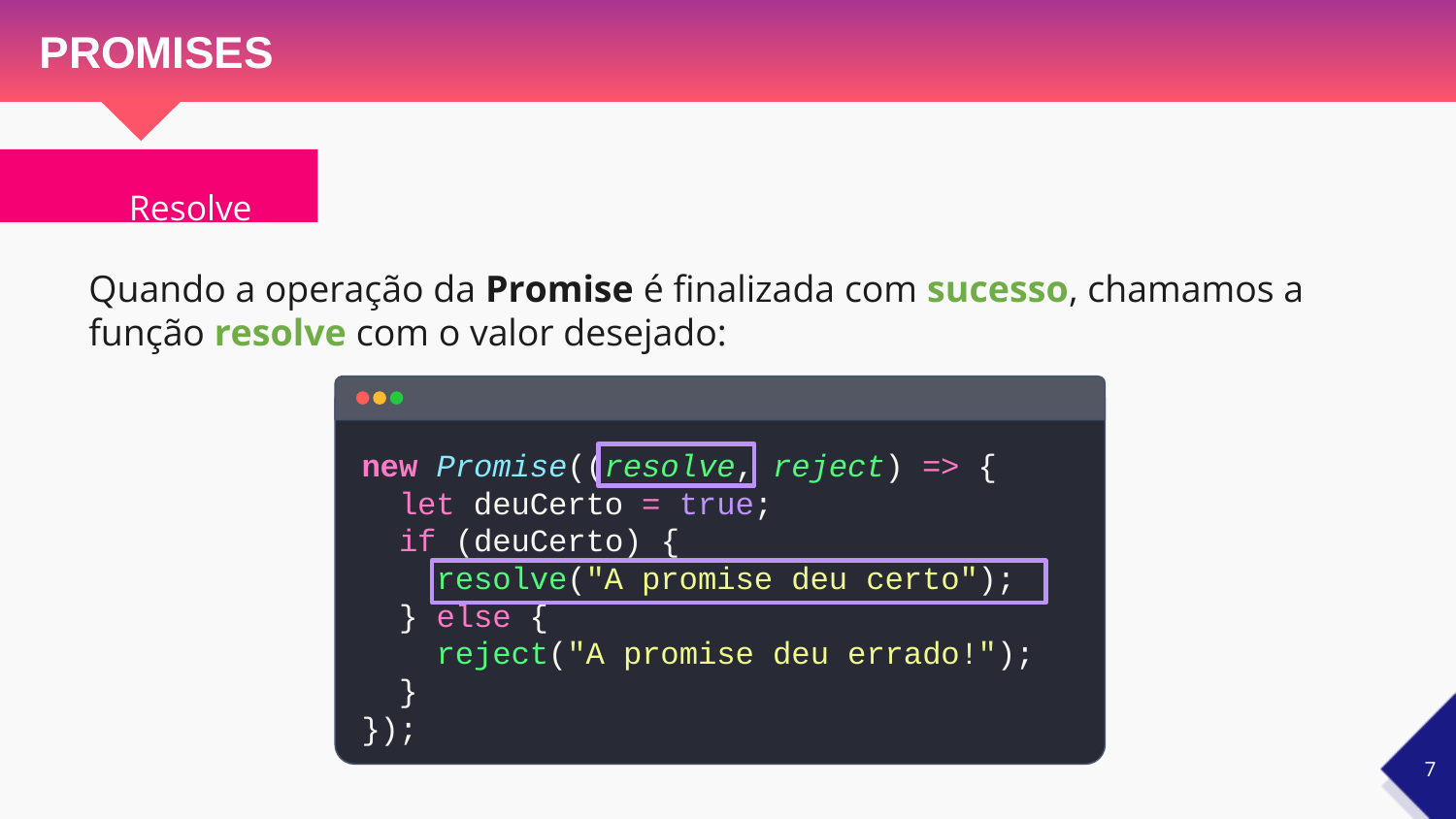

# PROMISES

Resolve
Quando a operação da Promise é finalizada com sucesso, chamamos a função resolve com o valor desejado:

new Promise((resolve, reject) => {
  let deuCerto = true;
  if (deuCerto) {
    resolve("A promise deu certo");
  } else {
    reject("A promise deu errado!");
  }
});

7